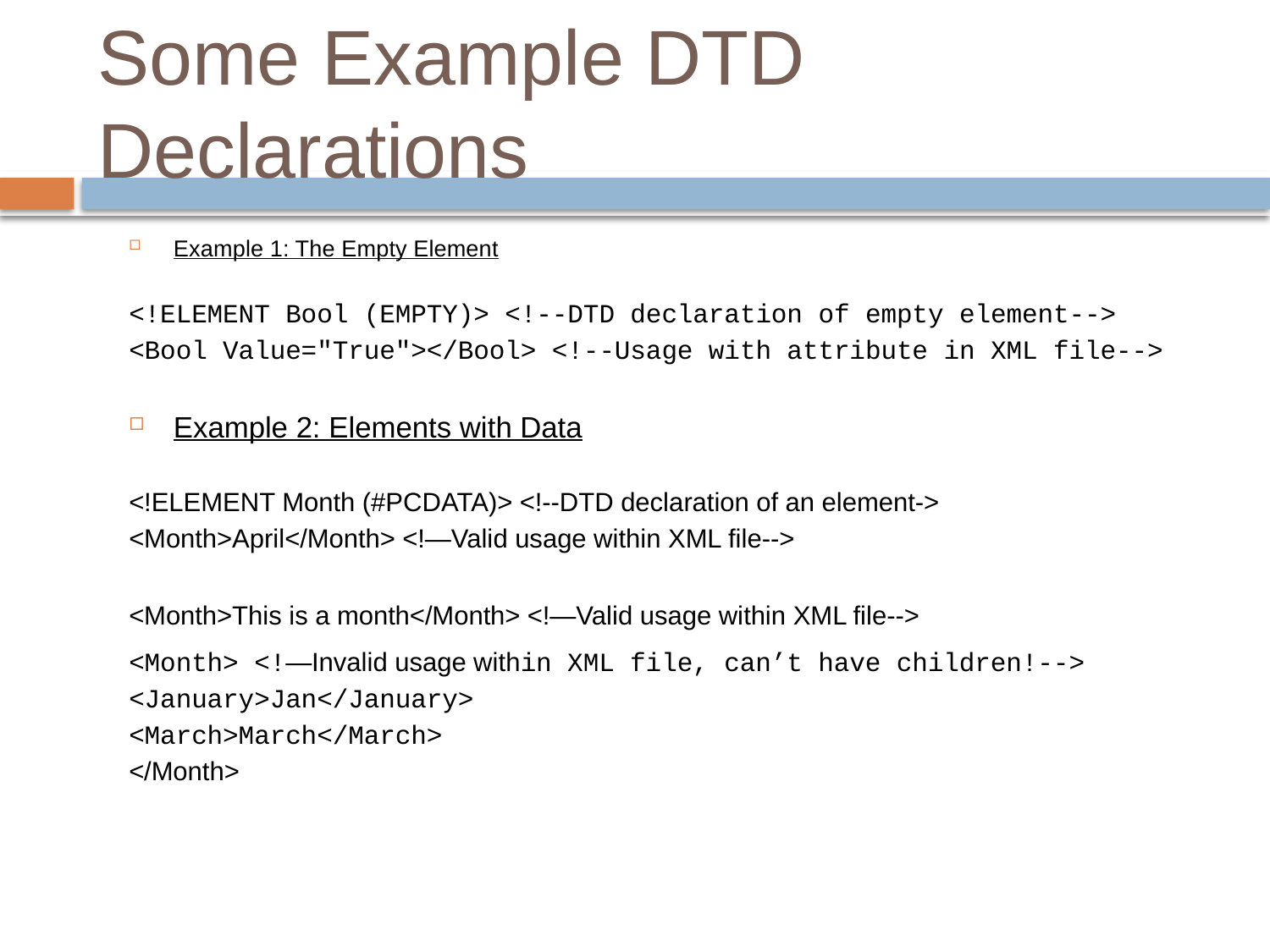

# Some Example DTD Declarations
Example 1: The Empty Element

<!ELEMENT Bool (EMPTY)> <!--DTD declaration of empty element-->
<Bool Value="True"></Bool> <!--Usage with attribute in XML file-->

Example 2: Elements with Data

<!ELEMENT Month (#PCDATA)> <!--DTD declaration of an element->
<Month>April</Month> <!—Valid usage within XML file-->
<Month>This is a month</Month> <!—Valid usage within XML file-->
<Month> <!—Invalid usage within XML file, can’t have children!-->
<January>Jan</January>
<March>March</March>
</Month>